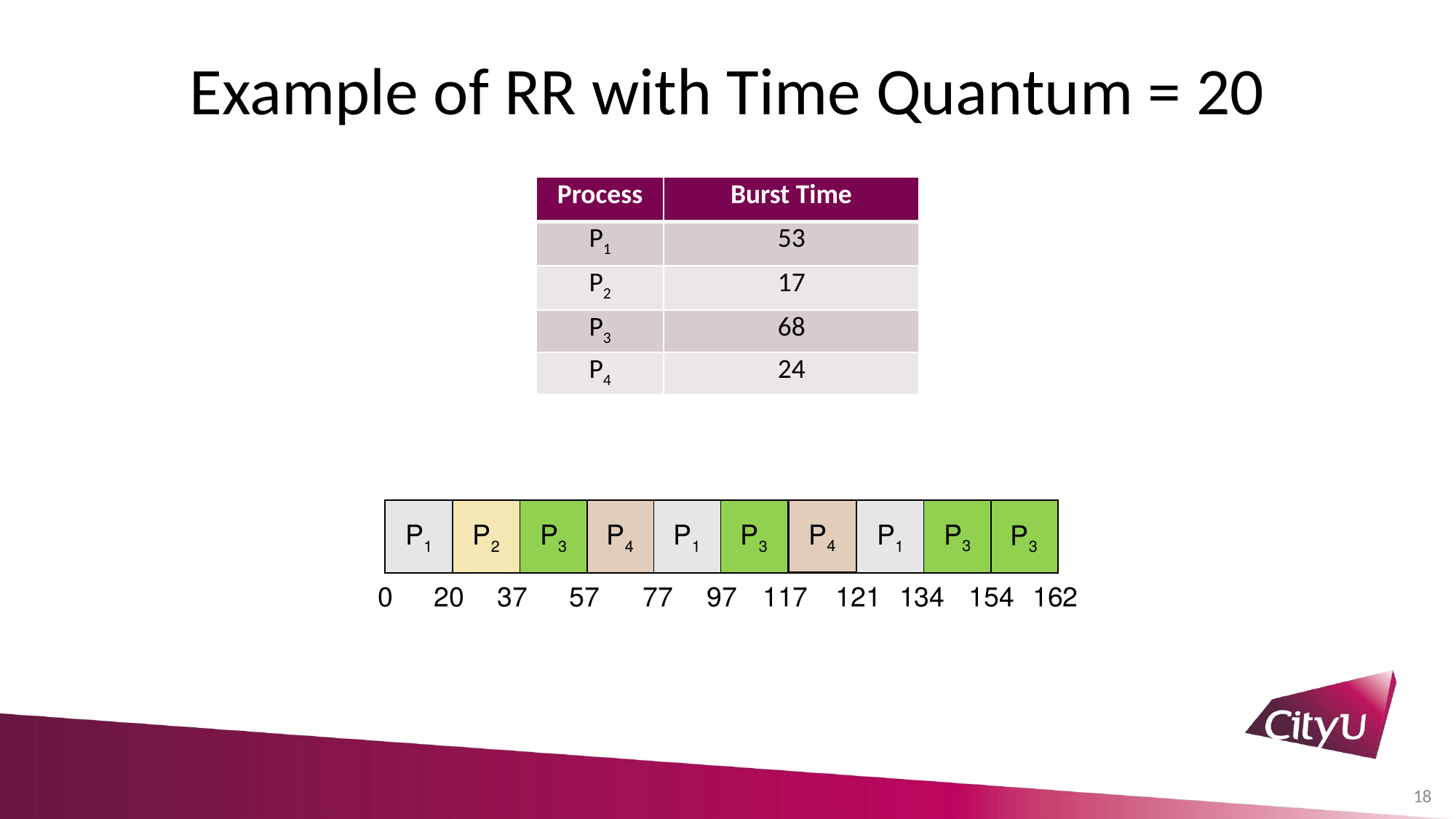

# Example of RR with Time Quantum = 20

| Process | Burst Time |
| --- | --- |
| P1 | 53 |
| P2 | 17 |
| P3 | 68 |
| P4 | 24 |
P4
P3

P1
P2
P3
P4
P1
P3
P1
P3
0
20
37
57
77
97
117
121
134
154
162
18